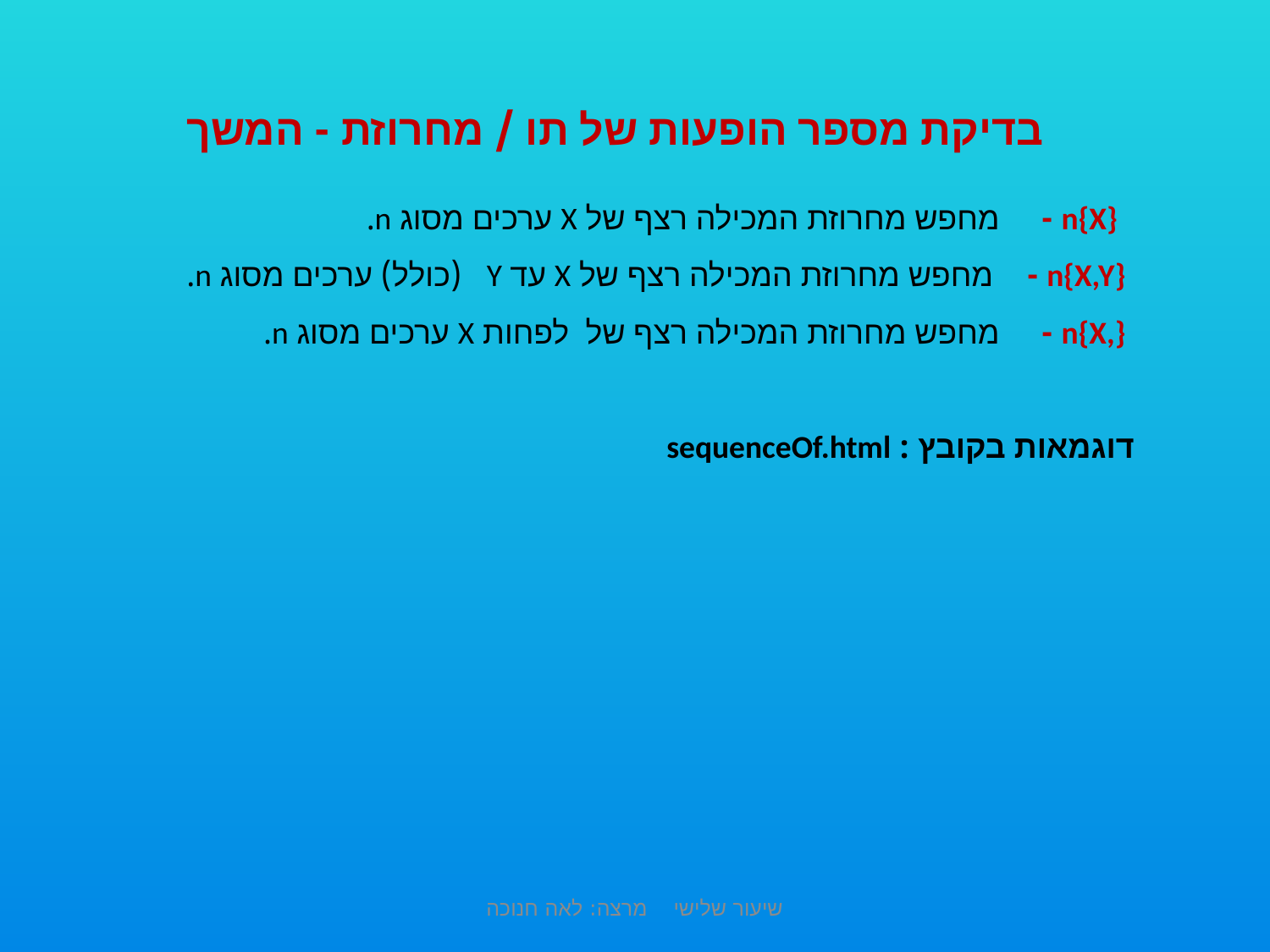

בדיקת מספר הופעות של תו / מחרוזת - המשך

   n{X} -     מחפש מחרוזת המכילה רצף של X ערכים מסוג n.
  n{X,Y} -    מחפש מחרוזת המכילה רצף של X עד Y   (כולל) ערכים מסוג n.
  n{X,} -     מחפש מחרוזת המכילה רצף של  לפחות X ערכים מסוג n.

 דוגמאות בקובץ : sequenceOf.html

שיעור שלישי    מרצה: לאה חנוכה